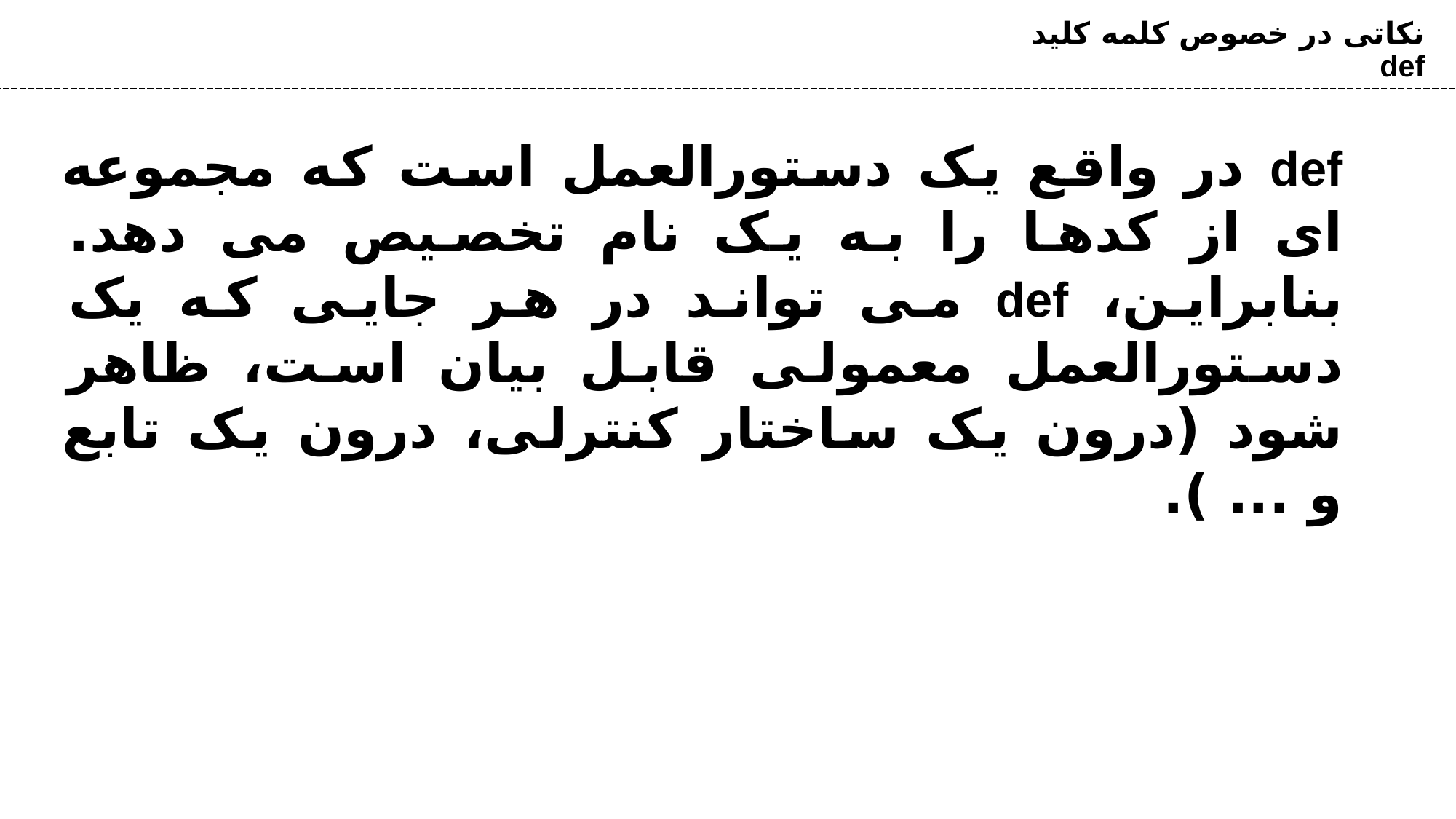

# نکاتی در خصوص کلمه کلید def
def در واقع یک دستورالعمل است که مجموعه ای از کدها را به یک نام تخصیص می دهد. بنابراین، def می تواند در هر جایی که یک دستورالعمل معمولی قابل بیان است، ظاهر شود (درون یک ساختار کنترلی، درون یک تابع و ... ).